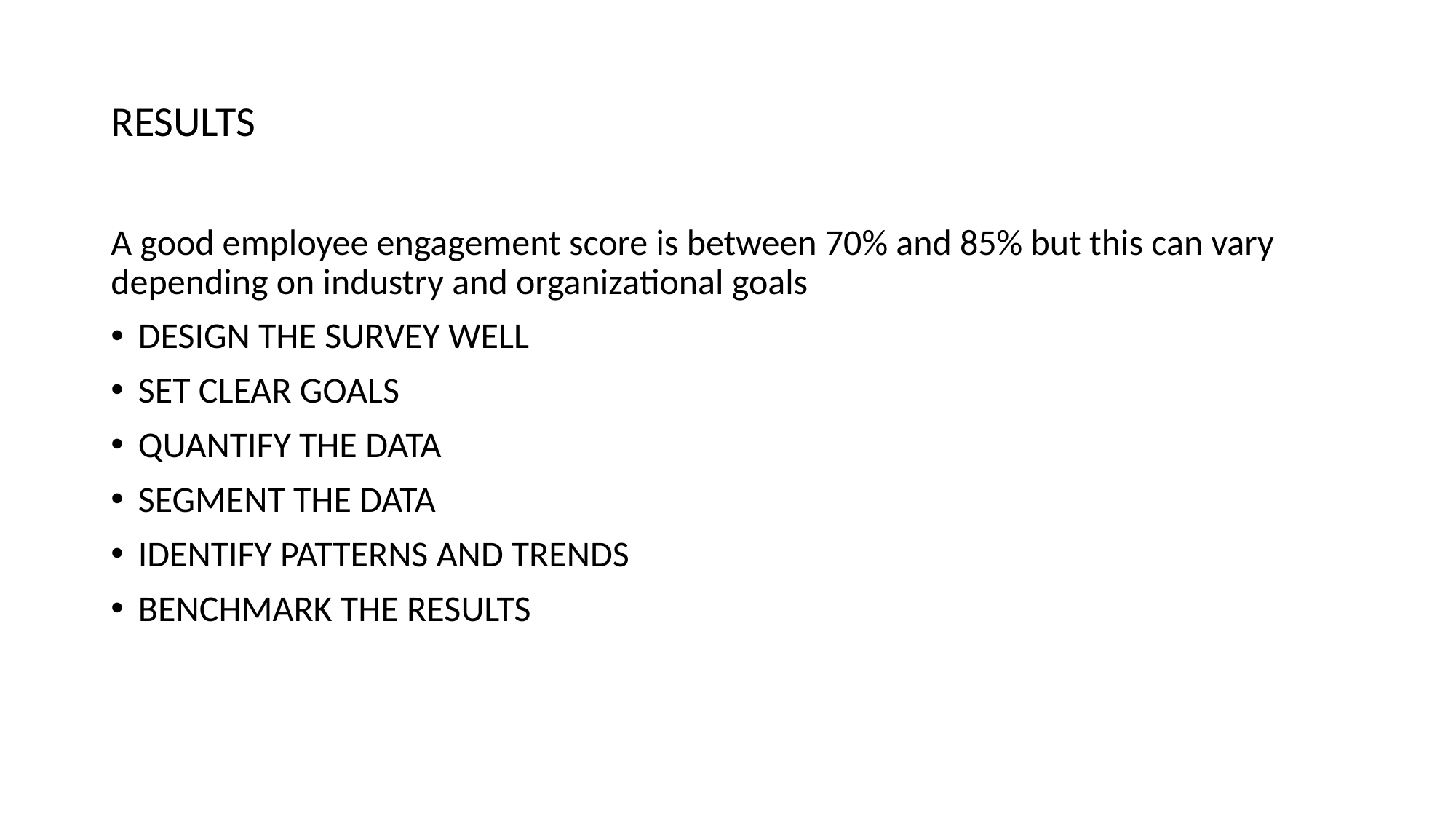

# RESULTS
A good employee engagement score is between 70% and 85% but this can vary depending on industry and organizational goals
DESIGN THE SURVEY WELL
SET CLEAR GOALS
QUANTIFY THE DATA
SEGMENT THE DATA
IDENTIFY PATTERNS AND TRENDS
BENCHMARK THE RESULTS